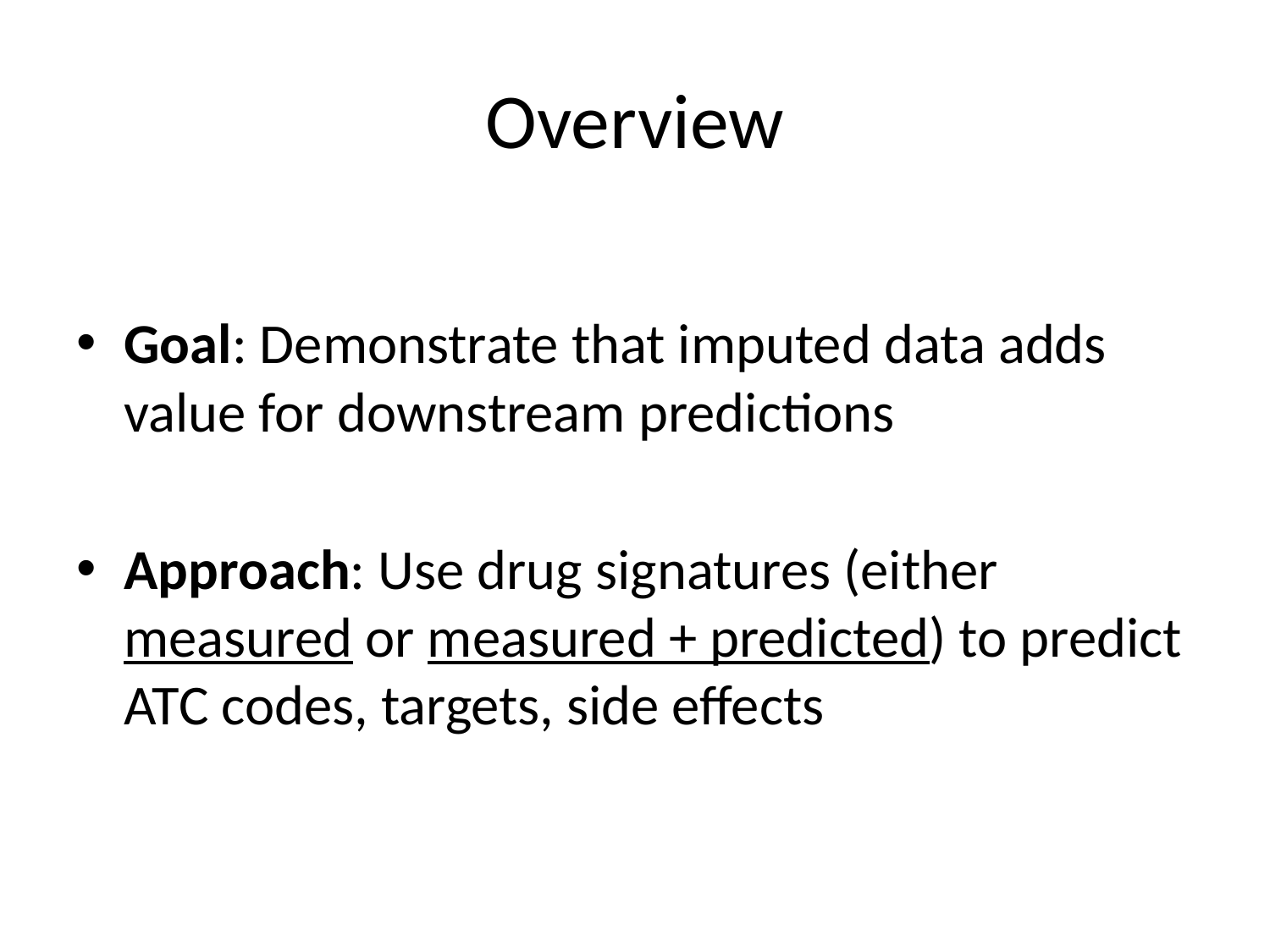

# Overview

Goal: Demonstrate that imputed data adds value for downstream predictions

Approach: Use drug signatures (either measured or measured + predicted) to predict ATC codes, targets, side effects